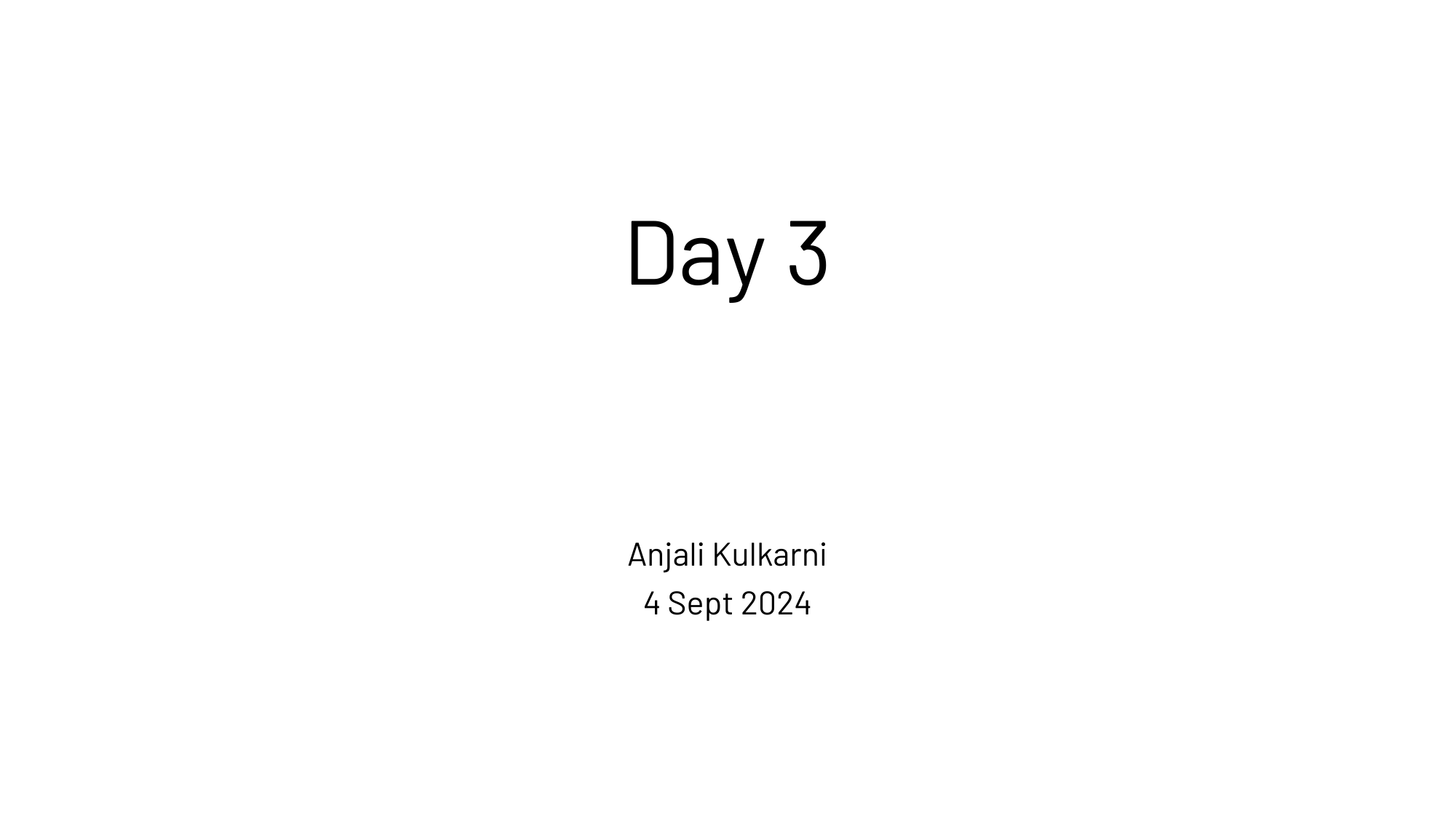

# Day 3

Anjali Kulkarni
4 Sept 2024